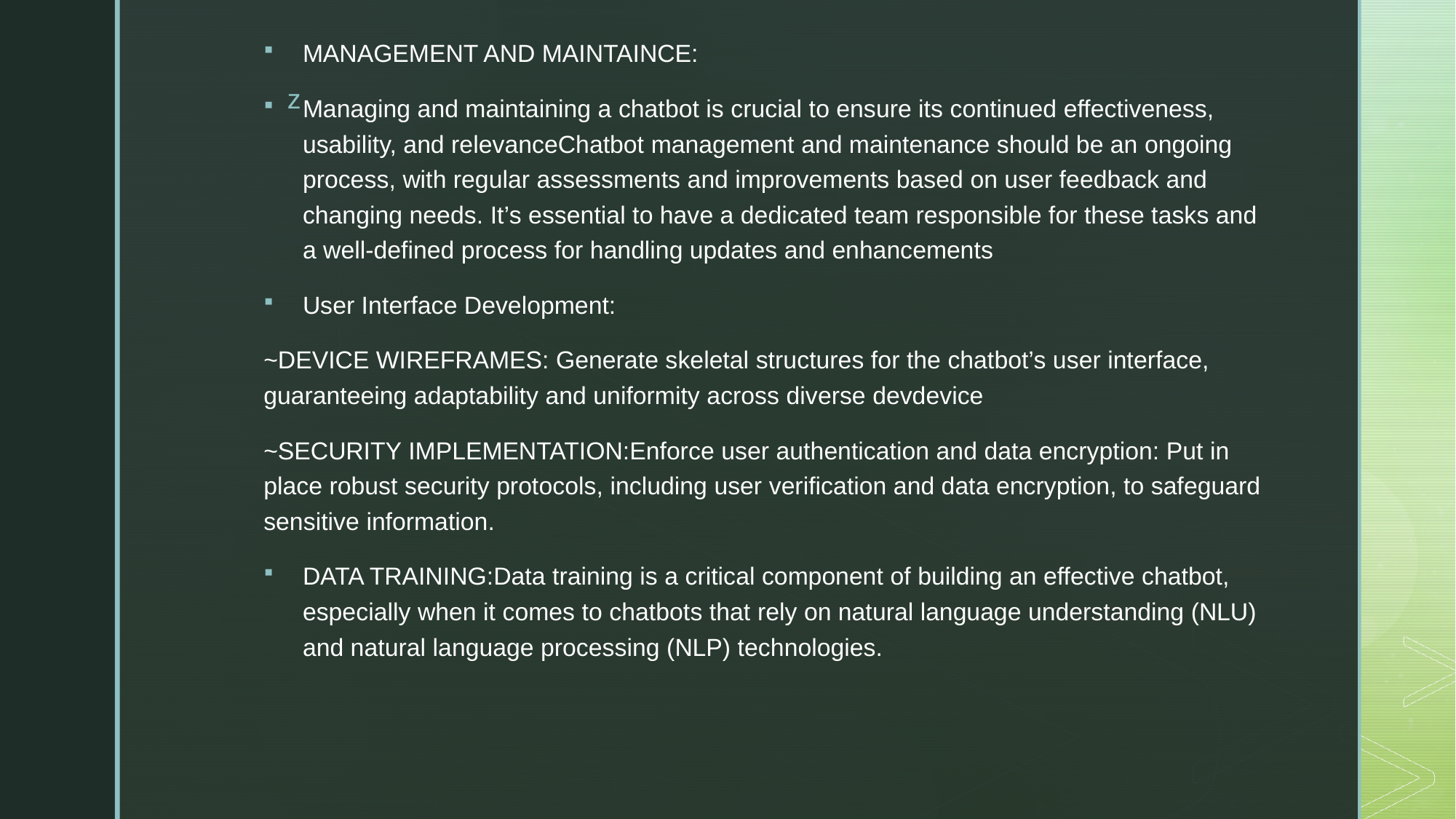

MANAGEMENT AND MAINTAINCE:
Managing and maintaining a chatbot is crucial to ensure its continued effectiveness, usability, and relevanceChatbot management and maintenance should be an ongoing process, with regular assessments and improvements based on user feedback and changing needs. It’s essential to have a dedicated team responsible for these tasks and a well-defined process for handling updates and enhancements
User Interface Development:
~DEVICE WIREFRAMES: Generate skeletal structures for the chatbot’s user interface, guaranteeing adaptability and uniformity across diverse devdevice
~SECURITY IMPLEMENTATION:Enforce user authentication and data encryption: Put in place robust security protocols, including user verification and data encryption, to safeguard sensitive information.
DATA TRAINING:Data training is a critical component of building an effective chatbot, especially when it comes to chatbots that rely on natural language understanding (NLU) and natural language processing (NLP) technologies.
#